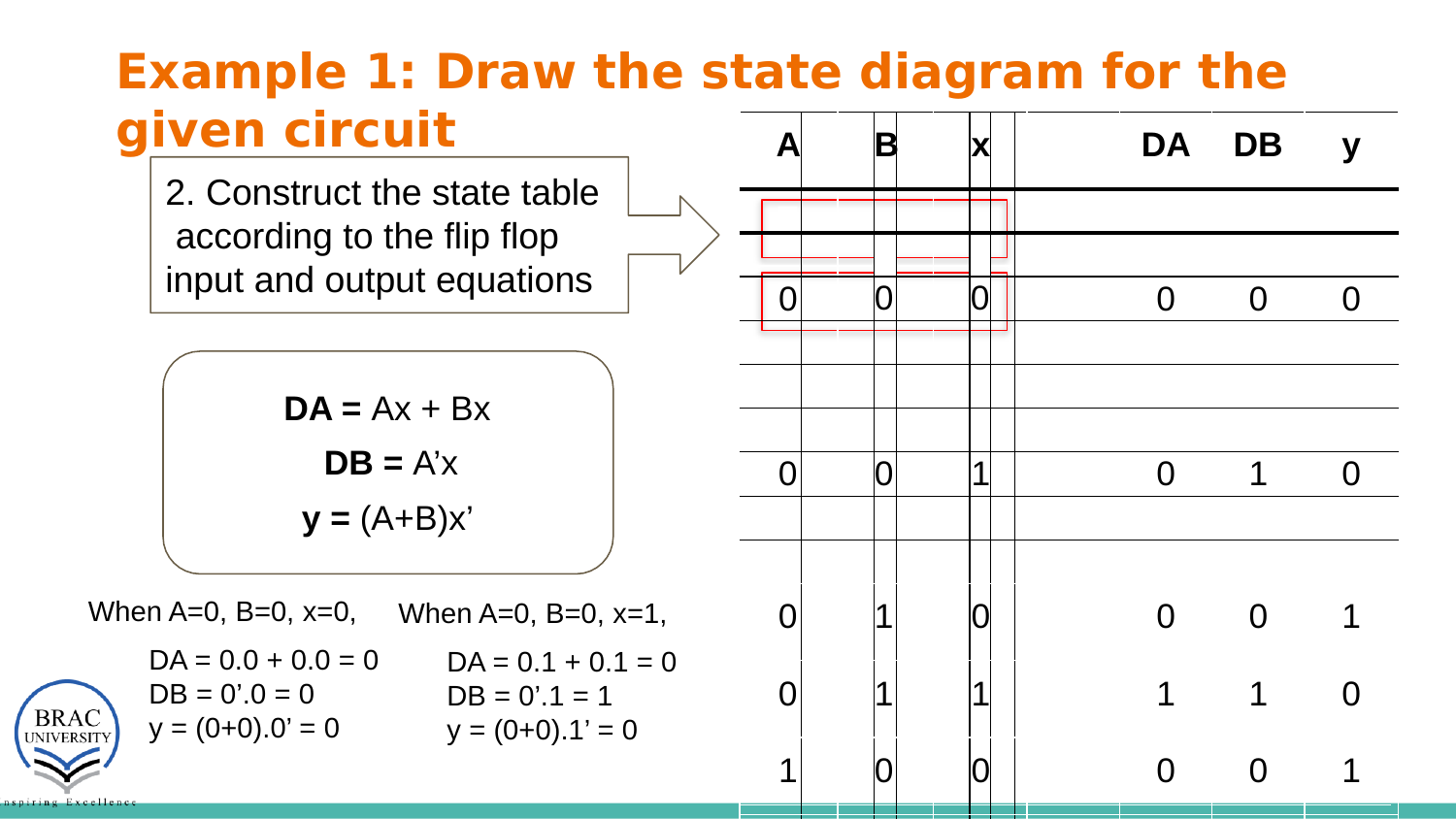

# Example 1: Draw the state diagram for the given circuit
| A |  |  | B |  |  | x |  |  |  | DA | DB | y |
| --- | --- | --- | --- | --- | --- | --- | --- | --- | --- | --- | --- | --- |
|  |  |  |  |  |  |  |  |  |  |  |  |  |
|  |  |  |  |  |  |  |  |  |  |  |  |  |
| 0 |  |  | 0 |  |  | 0 |  |  |  | 0 | 0 | 0 |
|  |  |  |  |  |  |  |  |  |  |  |  |  |
|  |  |  |  |  |  |  |  |  |  |  |  |  |
|  |  |  |  |  |  |  |  |  |  |  |  |  |
| 0 |  |  | 0 |  |  | 1 |  |  |  | 0 | 1 | 0 |
|  |  |  |  |  |  |  |  |  |  |  |  |  |
|  |  |  |  |  |  |  |  |  |  |  |  |  |
| 0 |  |  | 1 |  |  | 0 |  |  |  | 0 | 0 | 1 |
| 0 |  |  | 1 |  |  | 1 |  |  |  | 1 | 1 | 0 |
| 1 |  |  | 0 |  |  | 0 |  |  |  | 0 | 0 | 1 |
| 1 |  |  | 0 |  |  | 1 |  |  |  | 1 | 0 | 0 |
| 1 |  |  | 1 |  |  | 0 |  |  |  | 0 | 0 | 1 |
| 1 |  |  | 1 |  |  | 1 |  |  |  | 1 | 0 | 0 |

2. Construct the state table  according to the flip flop  input and output equations

DA = Ax + Bx
DB = A’x
y = (A+B)x’

When A=0, B=0, x=0,  DA = 0.0 + 0.0 = 0
DB = 0’.0 = 0
y = (0+0).0’ = 0
When A=0, B=0, x=1,  DA = 0.1 + 0.1 = 0
DB = 0’.1 = 1
y = (0+0).1’ = 0